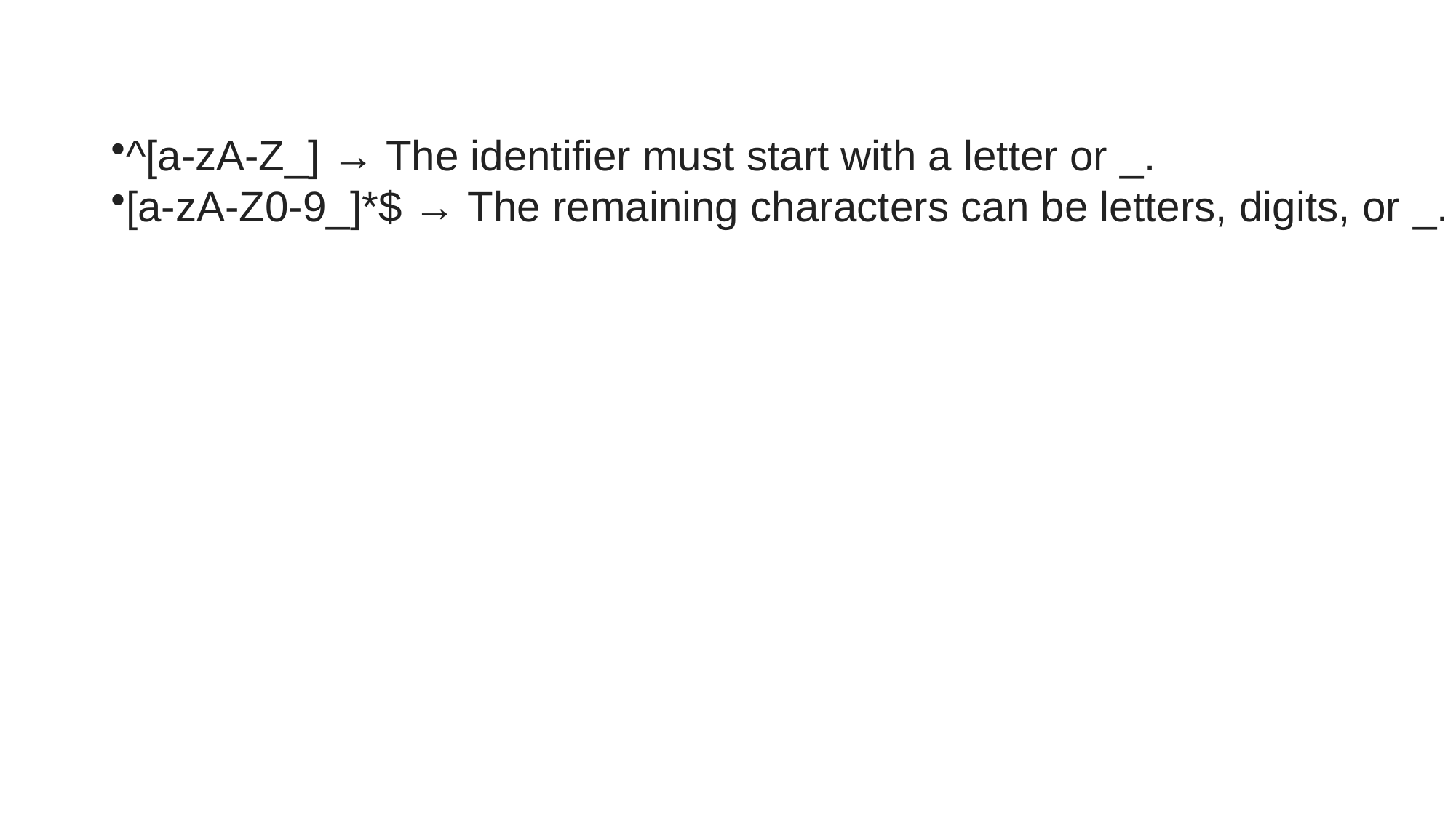

^[a-zA-Z_] → The identifier must start with a letter or _.
[a-zA-Z0-9_]*$ → The remaining characters can be letters, digits, or _.